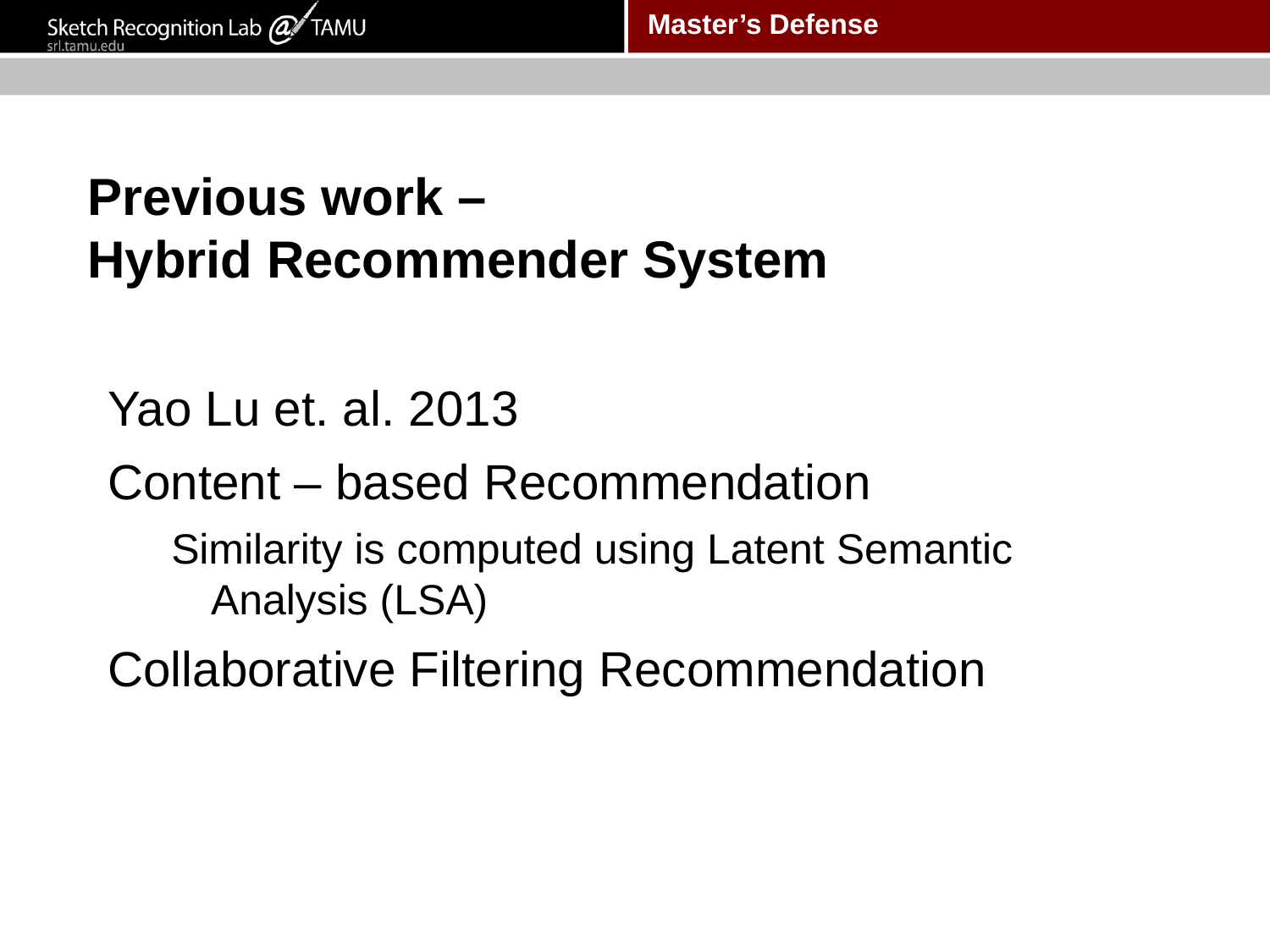

# Previous work – Hybrid Recommender System
Yao Lu et. al. 2013
Content – based Recommendation
Similarity is computed using Latent Semantic Analysis (LSA)
Collaborative Filtering Recommendation